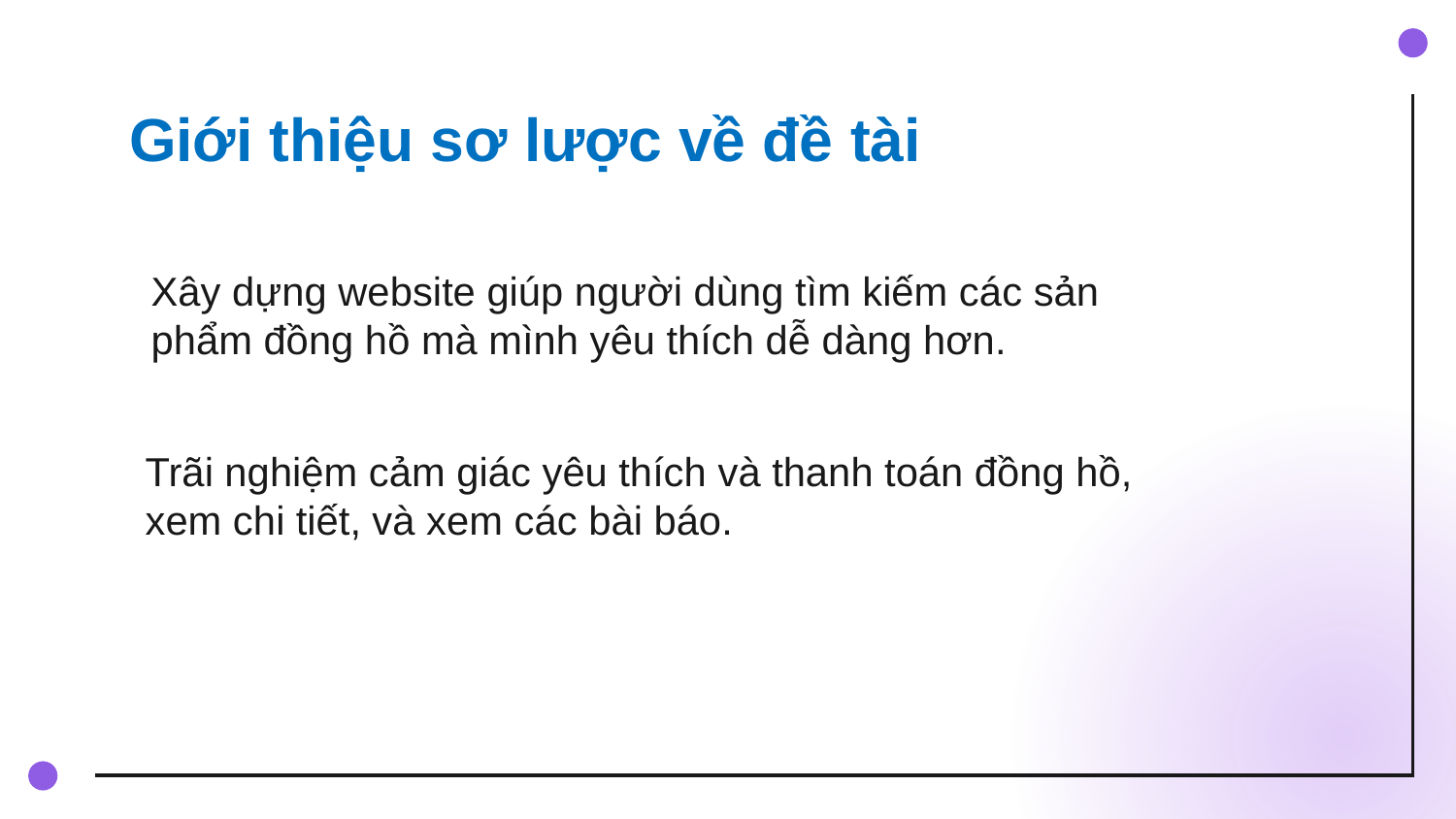

# Giới thiệu sơ lược về đề tài
Xây dựng website giúp người dùng tìm kiếm các sản phẩm đồng hồ mà mình yêu thích dễ dàng hơn.
Trãi nghiệm cảm giác yêu thích và thanh toán đồng hồ, xem chi tiết, và xem các bài báo.